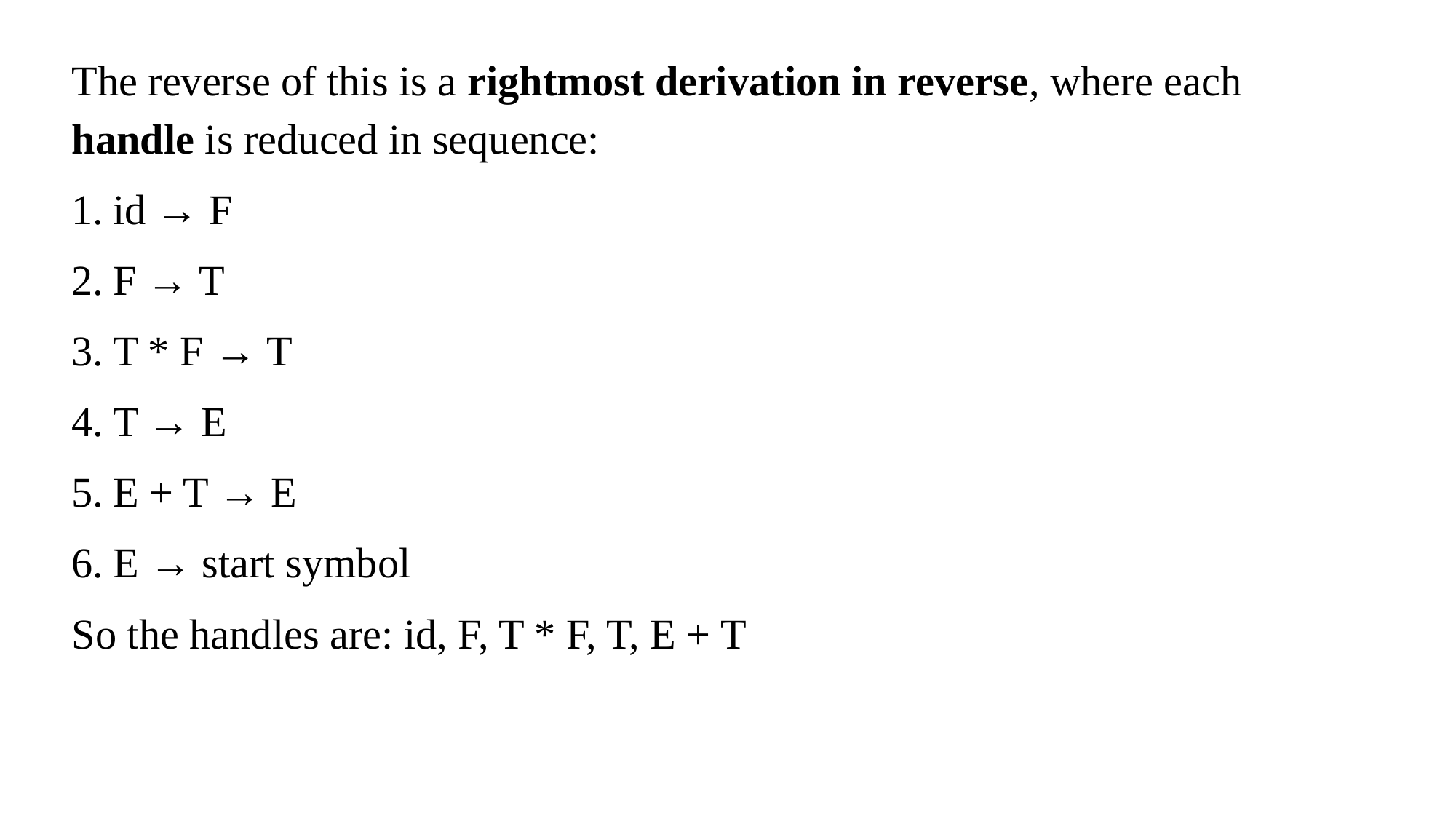

The reverse of this is a rightmost derivation in reverse, where each handle is reduced in sequence:
id → F
F → T
T * F → T
T → E
E + T → E
E → start symbol
So the handles are: id, F, T * F, T, E + T